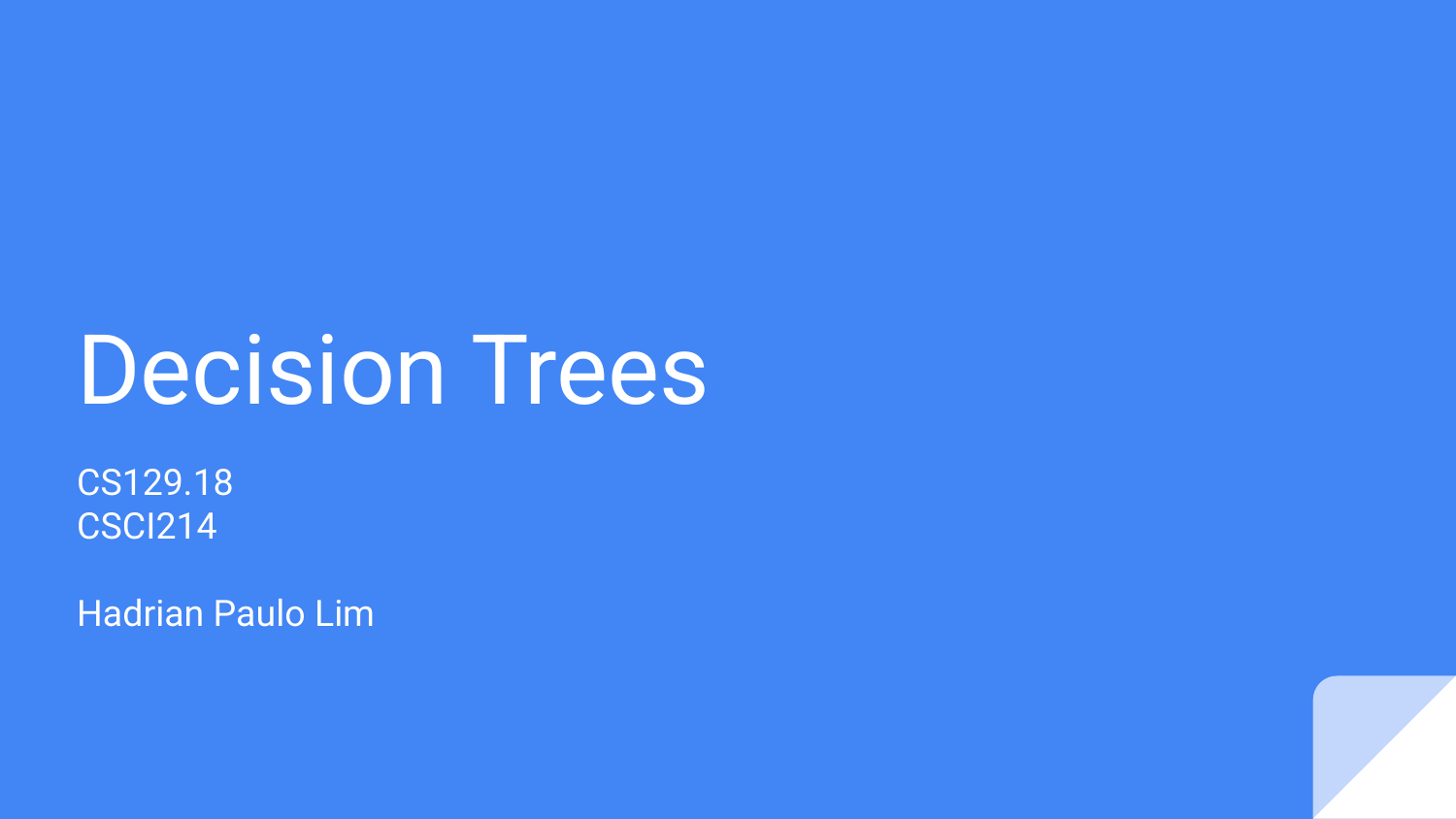

# Decision Trees
CS129.18
CSCI214

Hadrian Paulo Lim